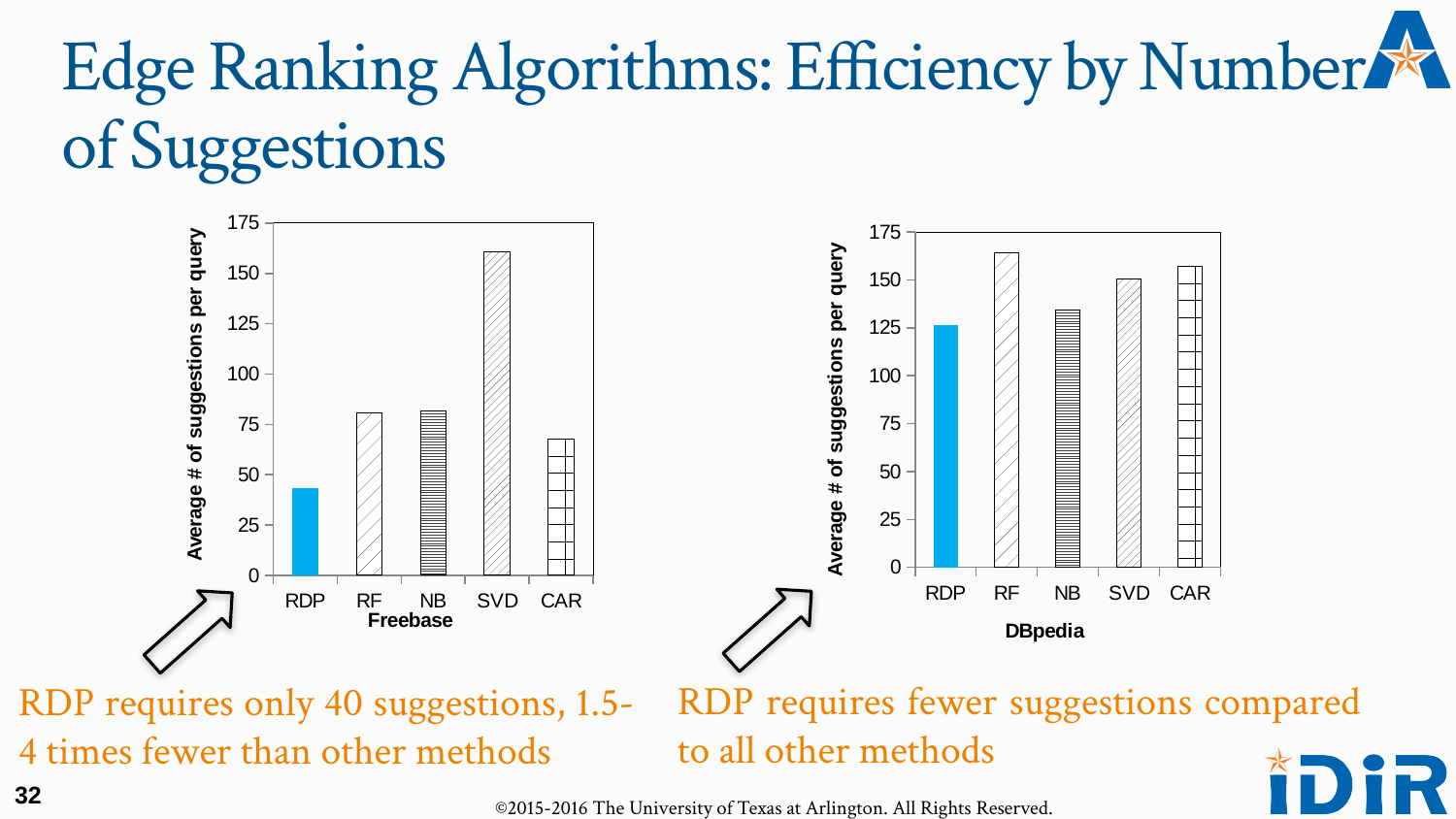

# Edge Ranking Algorithms: Efficiency by Number of Suggestions

### Chart

| Category |  |
|---|---|
| RDP | 43.56804733727811 |
| RF | 80.72189349112426 |
| NB | 81.45562130177517 |
| SVD | 160.92307692307693 |
| CAR | 67.84023668639053 |

### Chart

| Category |  |
|---|---|
| RDP | 126.61363636363635 |
| RF | 163.99242424242453 |
| NB | 134.3409090909091 |
| SVD | 150.70454545454527 |
| CAR | 157.19696969696955 |

RDP requires fewer suggestions compared to all other methods
RDP requires only 40 suggestions, 1.5-4 times fewer than other methods
32